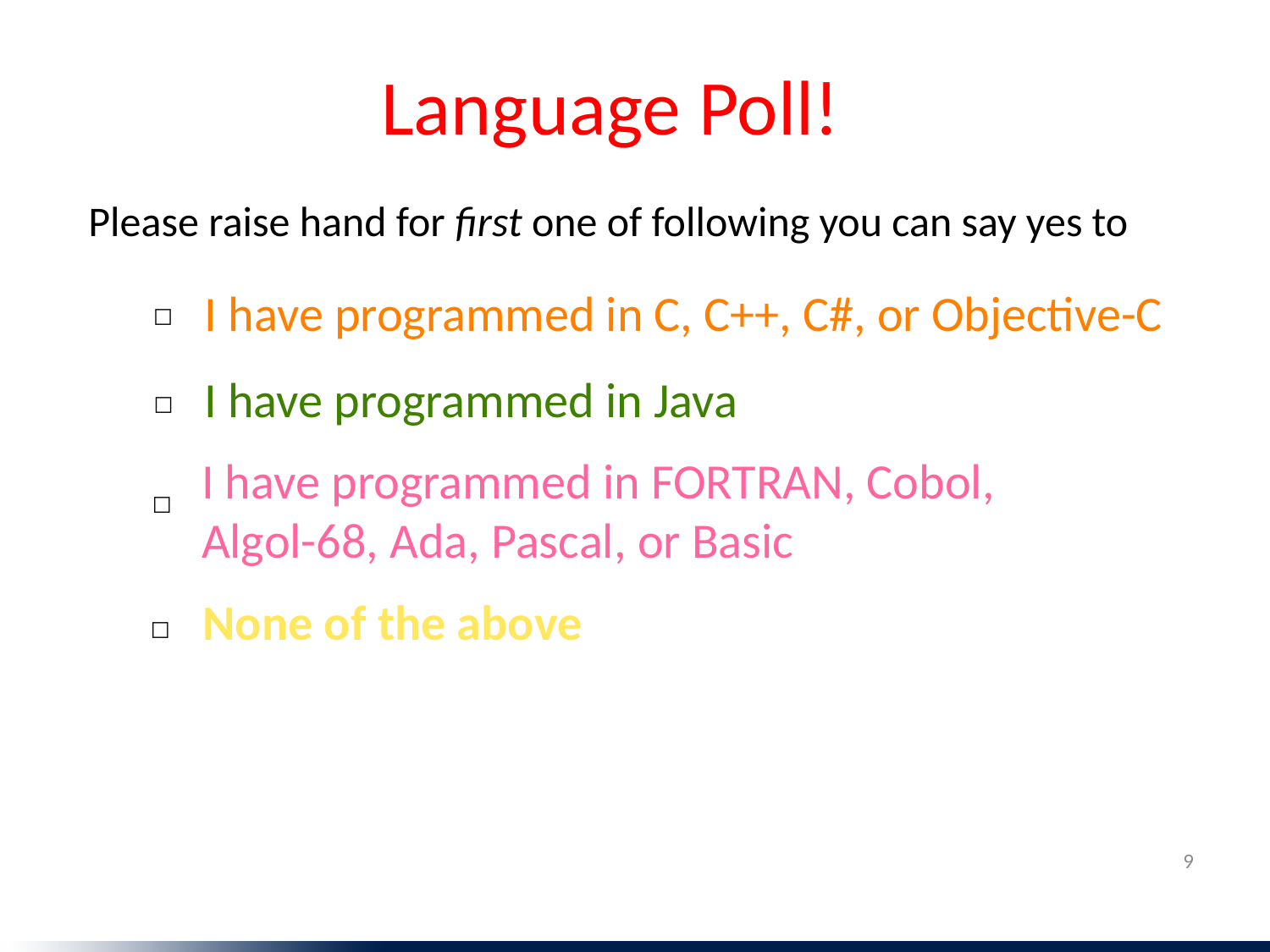

Language Poll!
Please raise hand for first one of following you can say yes to
I have programmed in C, C++, C#, or Objective-C
☐
I have programmed in Java
☐

I have programmed in FORTRAN, Cobol, Algol-68, Ada, Pascal, or Basic
☐
None of the above
☐
9